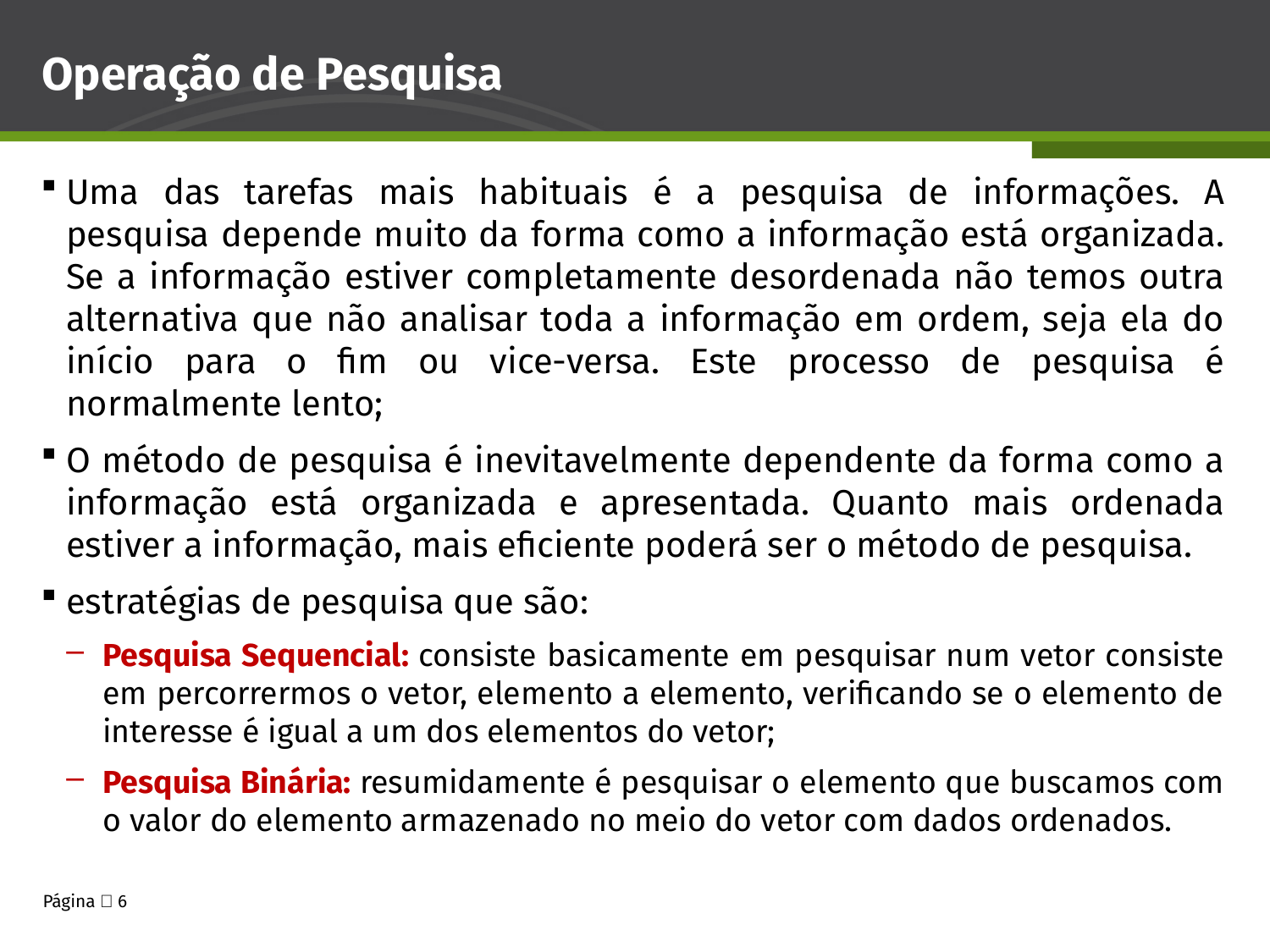

# Operação de Pesquisa
Uma das tarefas mais habituais é a pesquisa de informações. A pesquisa depende muito da forma como a informação está organizada. Se a informação estiver completamente desordenada não temos outra alternativa que não analisar toda a informação em ordem, seja ela do início para o fim ou vice-versa. Este processo de pesquisa é normalmente lento;
O método de pesquisa é inevitavelmente dependente da forma como a informação está organizada e apresentada. Quanto mais ordenada estiver a informação, mais eficiente poderá ser o método de pesquisa.
estratégias de pesquisa que são:
Pesquisa Sequencial: consiste basicamente em pesquisar num vetor consiste em percorrermos o vetor, elemento a elemento, verificando se o elemento de interesse é igual a um dos elementos do vetor;
Pesquisa Binária: resumidamente é pesquisar o elemento que buscamos com o valor do elemento armazenado no meio do vetor com dados ordenados.